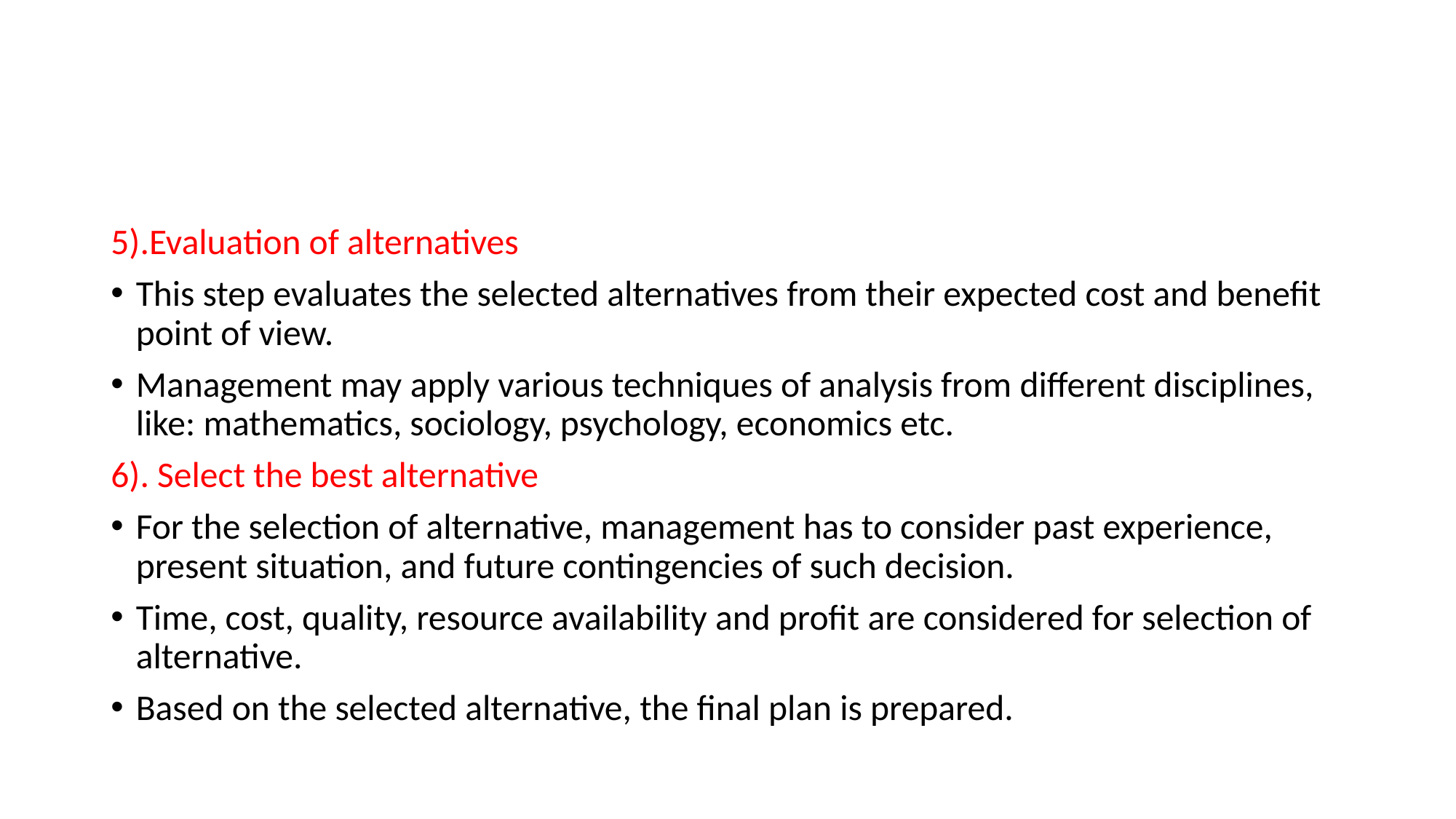

#
5).Evaluation of alternatives
This step evaluates the selected alternatives from their expected cost and benefit point of view.
Management may apply various techniques of analysis from different disciplines, like: mathematics, sociology, psychology, economics etc.
6). Select the best alternative
For the selection of alternative, management has to consider past experience, present situation, and future contingencies of such decision.
Time, cost, quality, resource availability and profit are considered for selection of alternative.
Based on the selected alternative, the final plan is prepared.